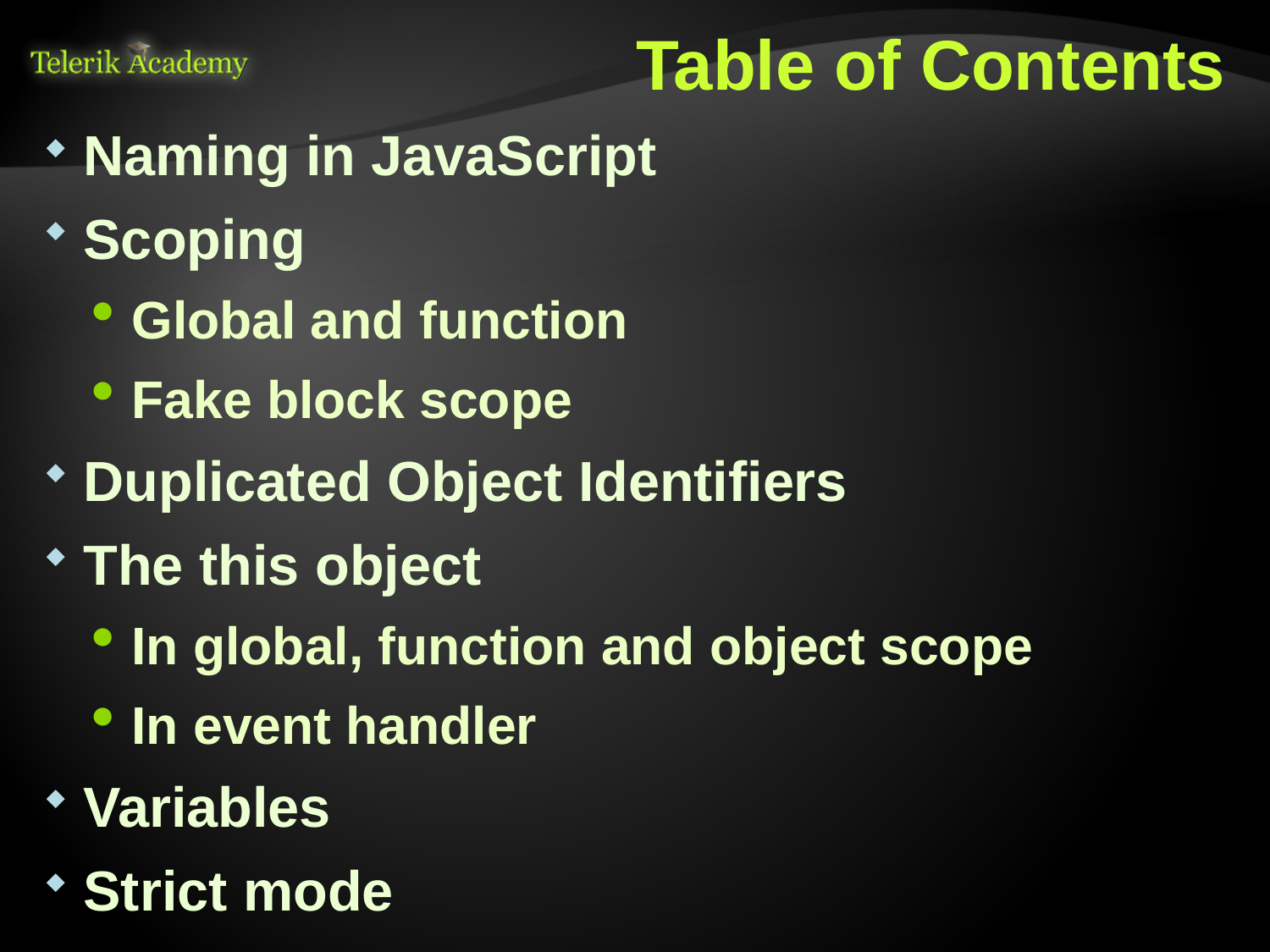

# Table of Contents
Naming in JavaScript
Scoping
Global and function
Fake block scope
Duplicated Object Identifiers
The this object
In global, function and object scope
In event handler
Variables
Strict mode